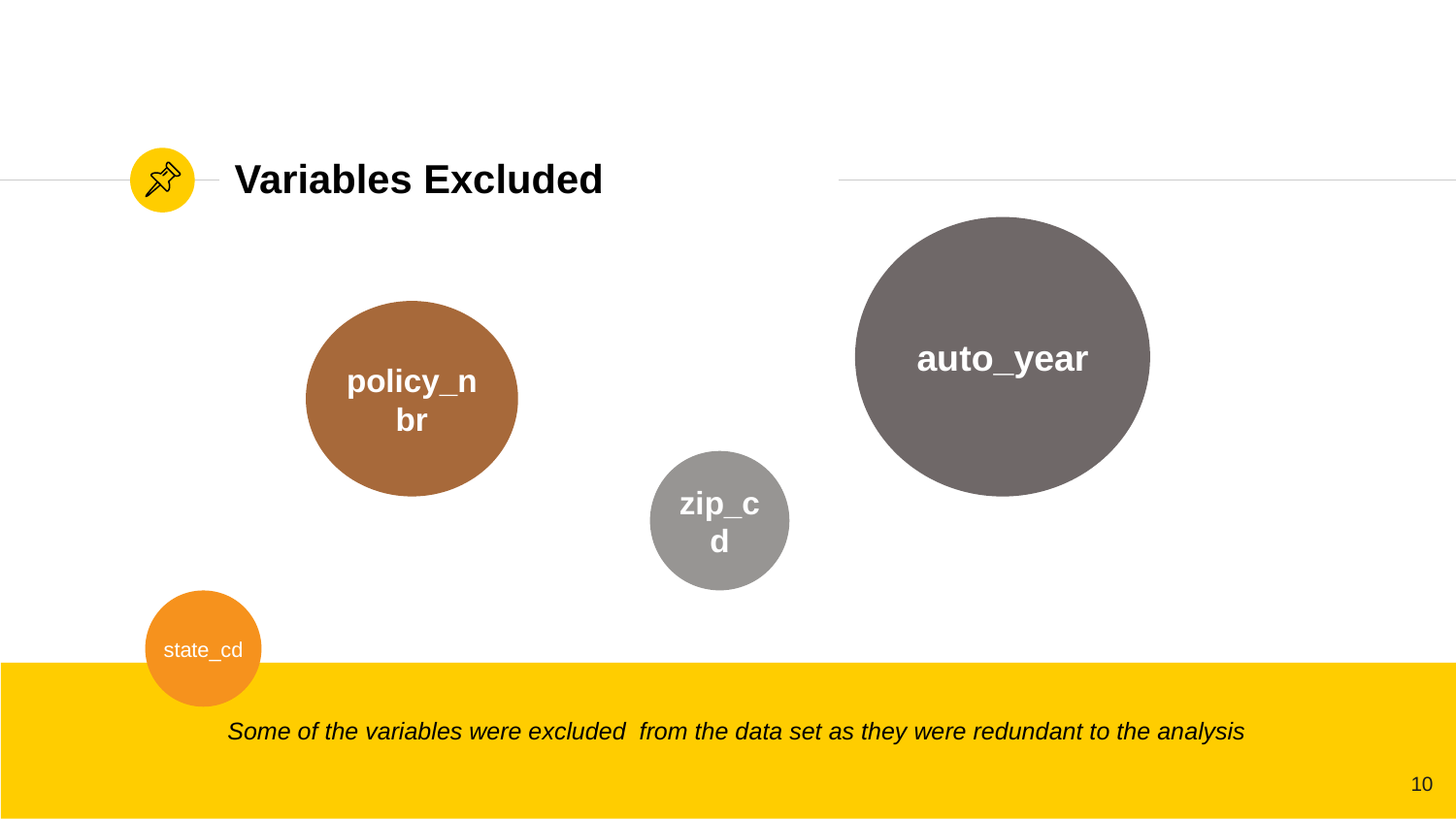

# Variables Excluded

auto_year
policy_nbr
zip_cd
state_cd

Some of the variables were excluded  from the data set as they were redundant to the analysis

10